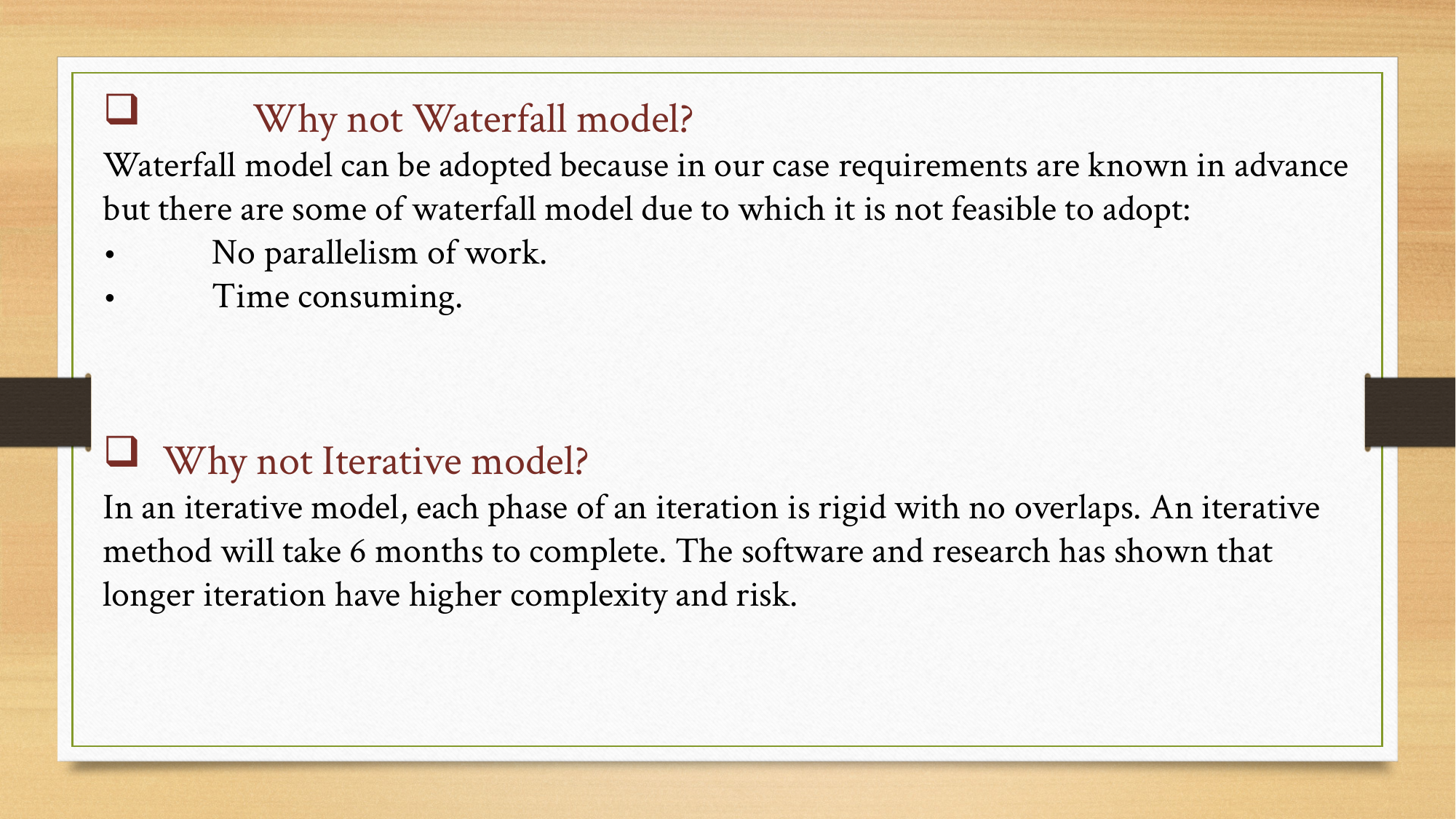

#
	Why not Waterfall model?
Waterfall model can be adopted because in our case requirements are known in advance but there are some of waterfall model due to which it is not feasible to adopt:
•	No parallelism of work.
•	Time consuming.

  Why not Iterative model?
In an iterative model, each phase of an iteration is rigid with no overlaps. An iterative method will take 6 months to complete. The software and research has shown that longer iteration have higher complexity and risk.